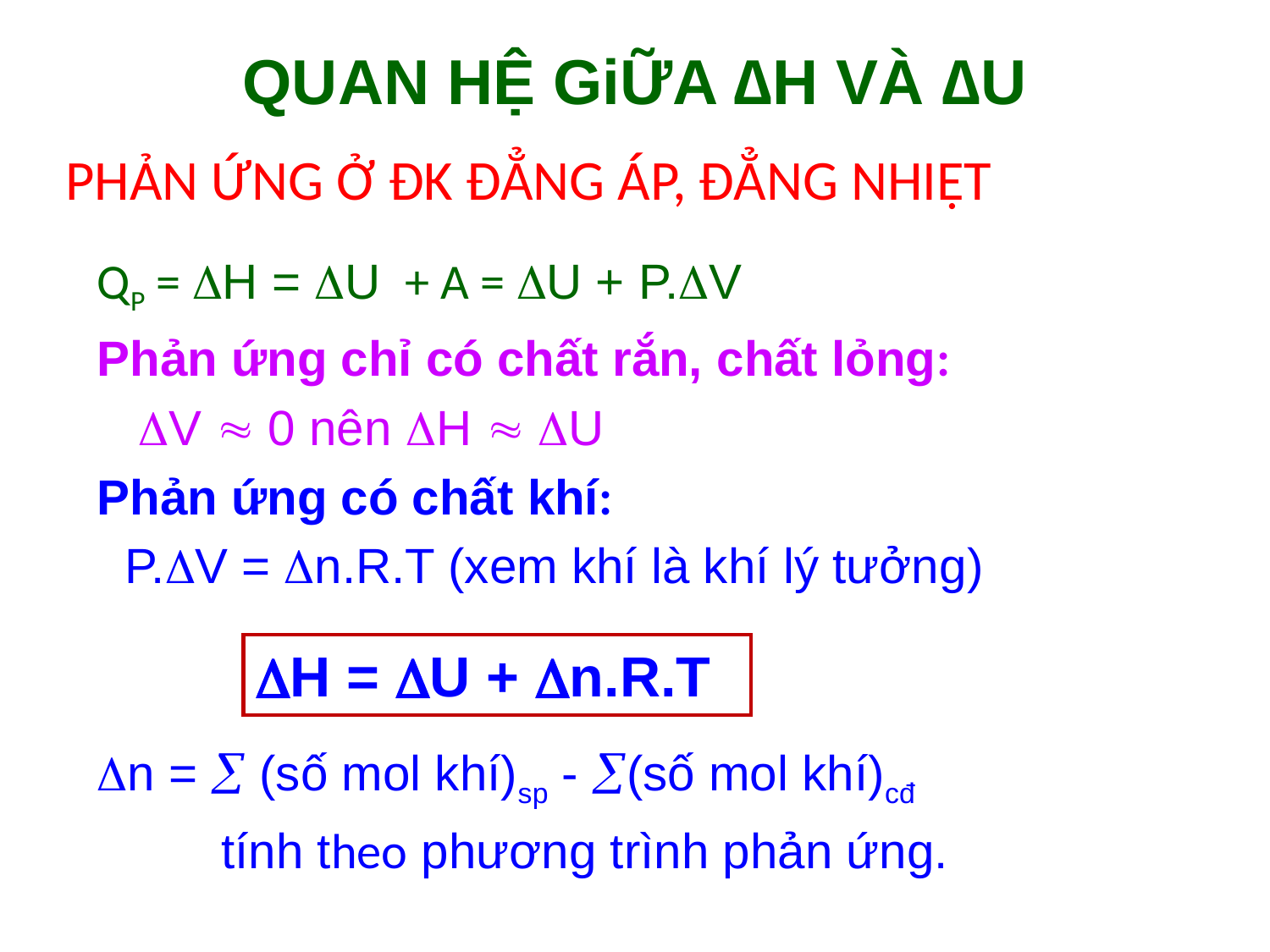

# QUAN HỆ GiỮA ∆H VÀ ∆U
PHẢN ỨNG Ở ĐK ĐẲNG ÁP, ĐẲNG NHIỆT
QP = ΔH = ΔU  + A = ΔU + P.ΔV
Phản ứng chỉ có chất rắn, chất lỏng:
   ΔV ≈ 0 nên ΔH ≈ ΔU
Phản ứng có chất khí:
  P.ΔV = Δn.R.T (xem khí là khí lý tưởng)

Δn = ∑ (số mol khí)sp - ∑(số mol khí)cđ
         tính theo phương trình phản ứng.
ΔH = ΔU + Δn.R.T